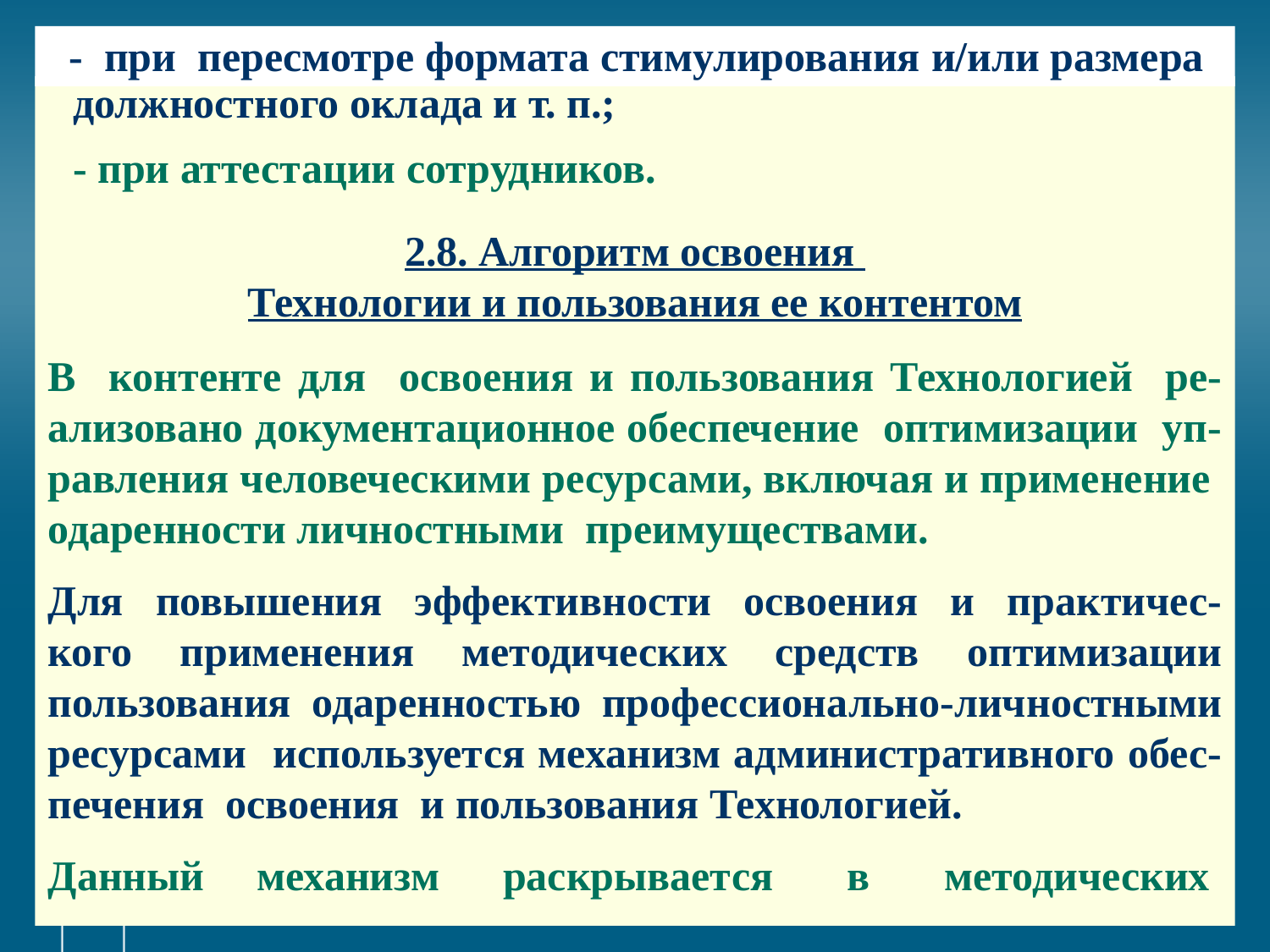

# -  при  пересмотре формата стимулирования и/или размера
должностного оклада и т. п.;
- при аттестации сотрудников.
2.8. Алгоритм освоения
Технологии и пользования ее контентом

В  контенте для  освоения и пользования Технологией  ре-ализовано документационное обеспечение  оптимизации  уп-равления человеческими ресурсами, включая и применение  одаренности личностными  преимуществами.
Для  повышения  эффективности  освоения  и  практичес-кого применения методических средств оптимизации пользования одаренностью профессионально-личностными ресурсами  используется механизм административного обес-печения  освоения  и пользования Технологией.
Данный     механизм      раскрывается       в       методических